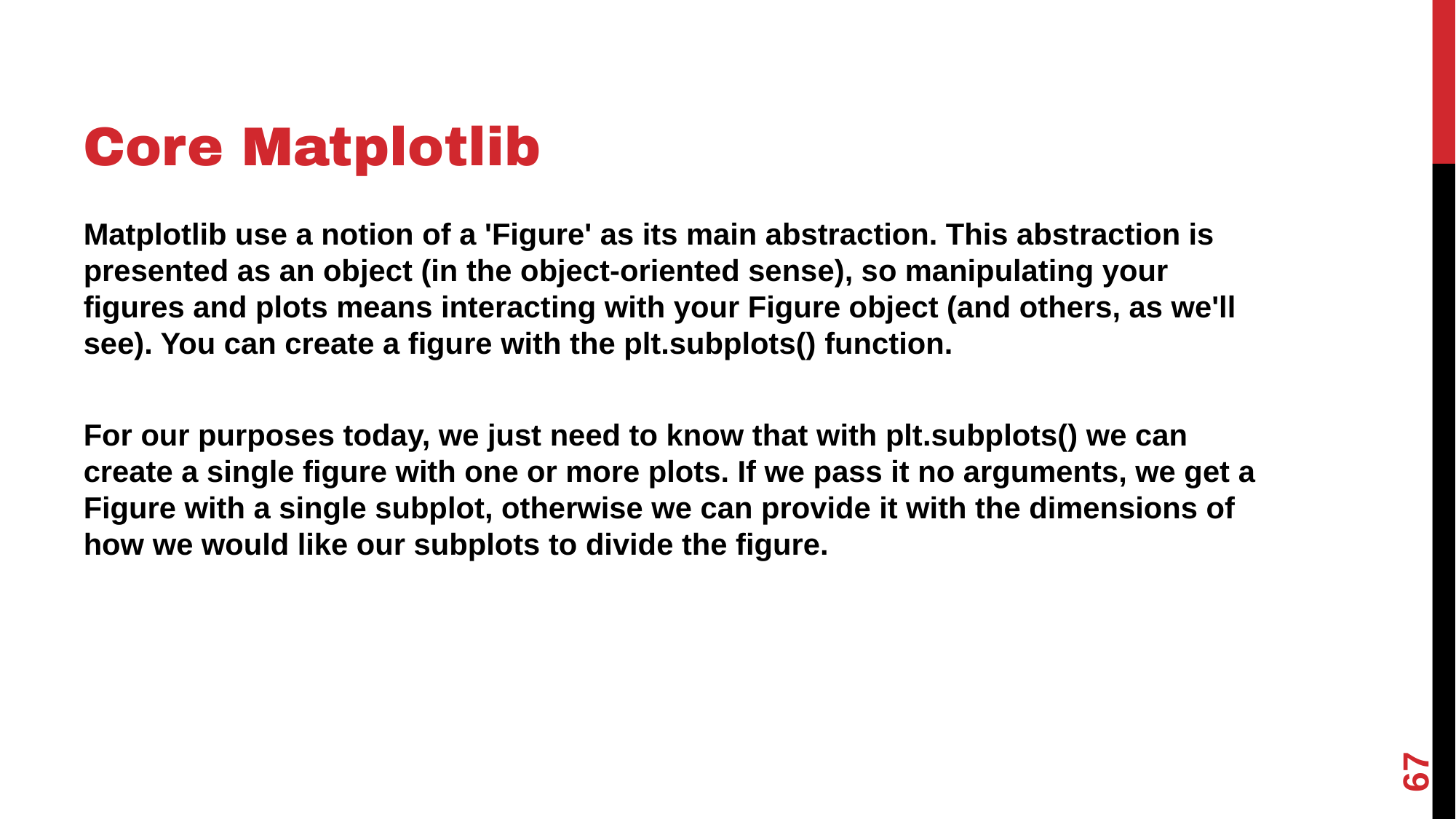

# Core Matplotlib
Matplotlib use a notion of a 'Figure' as its main abstraction. This abstraction is presented as an object (in the object-oriented sense), so manipulating your figures and plots means interacting with your Figure object (and others, as we'll see). You can create a figure with the plt.subplots() function.

For our purposes today, we just need to know that with plt.subplots() we can create a single figure with one or more plots. If we pass it no arguments, we get a Figure with a single subplot, otherwise we can provide it with the dimensions of how we would like our subplots to divide the figure.

67